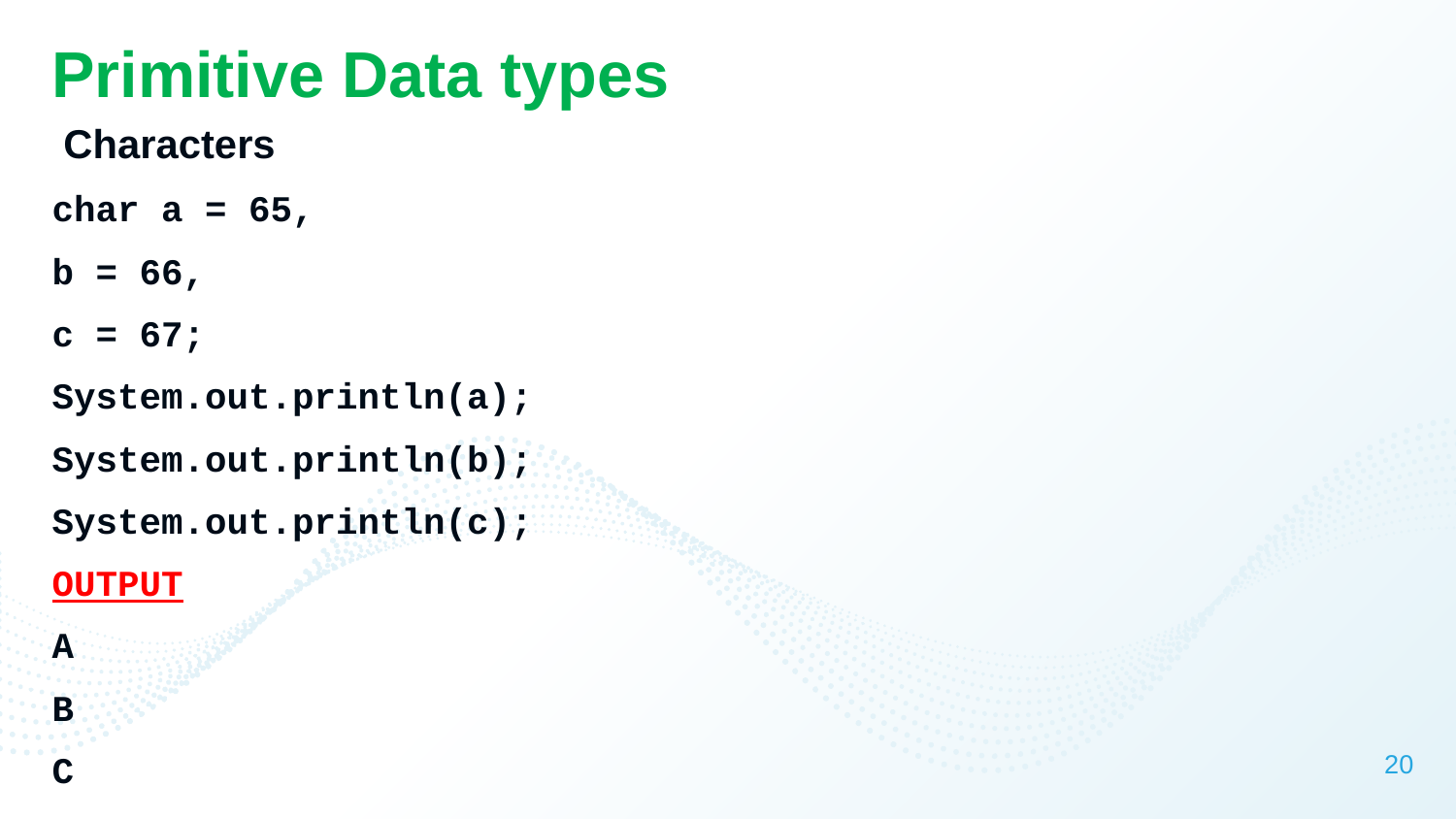

# Primitive Data types
 Characters
char a = 65,
b = 66,
c = 67;
System.out.println(a);
System.out.println(b);
System.out.println(c);
OUTPUT
A
B
C

20